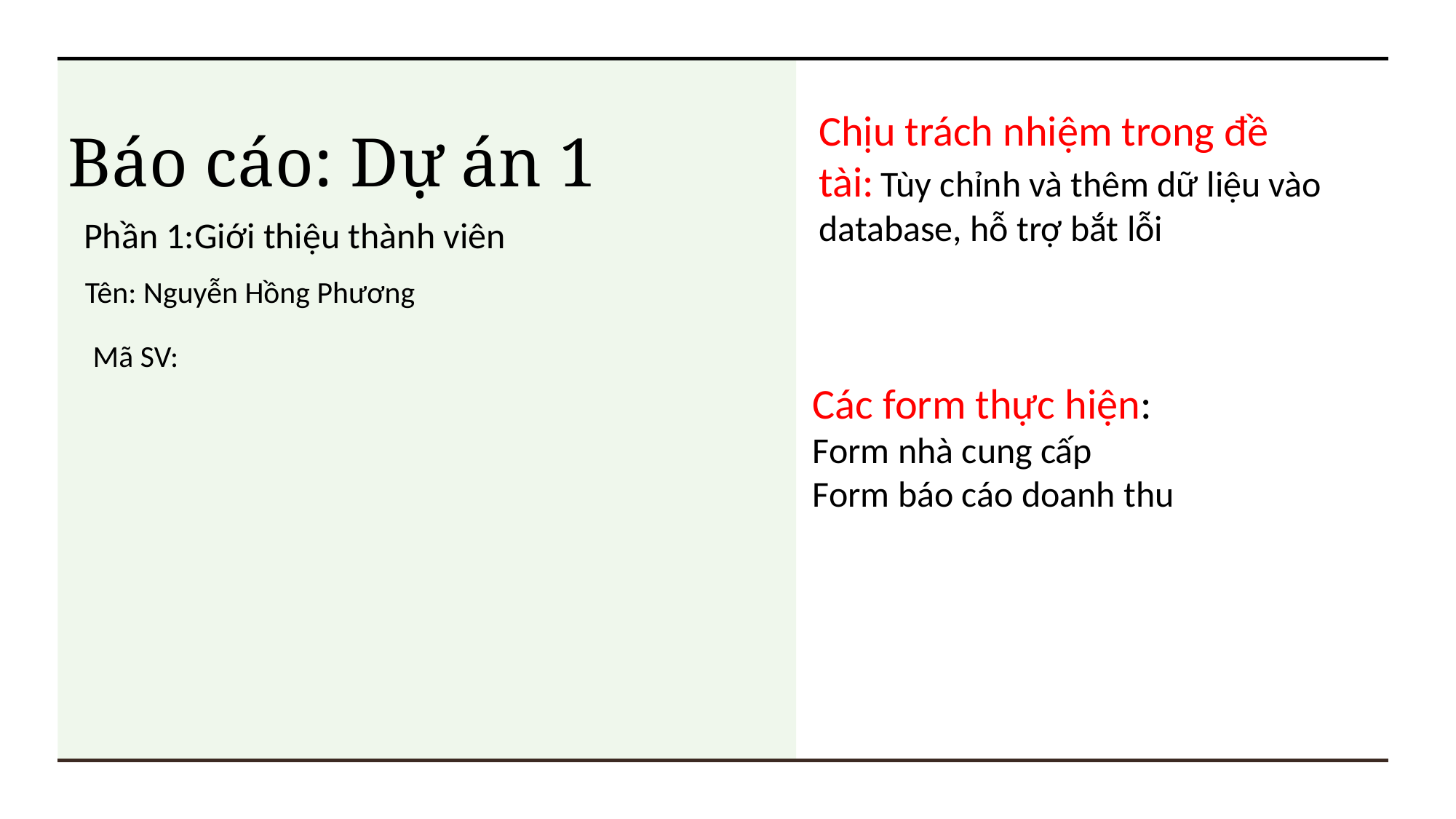

Chịu trách nhiệm trong đề tài: Kiểm tra lỗi phần mềm, Tìm kiếm và gợi ý các mẫu báo cáo cũng như là report,hỗ trợ file báo cáo
Tên: Nguyễn Quốc Huy
Mã SV:
Các form thực hiện:
Form quên mật khẩu
Form khách hàng
form bảo hành
Báo cáo: Dự án 1

Chịu trách nhiệm trong đề tài: Tùy chỉnh và thêm dữ liệu vào database, hỗ trợ bắt lỗi
Tên: Nguyễn Hồng Phương
Mã SV:
Các form thực hiện:
Form nhà cung cấp
Form báo cáo doanh thu
Phần 1:Giới thiệu thành viên
Chịu trách nhiệm trong đề tài: Thiết kế database, viết báo cáo,
Tên: Nguyễn Hải Đăng
Mã SV:
Các form thực hiện:
Form sửa chữa
Form hóa đơn